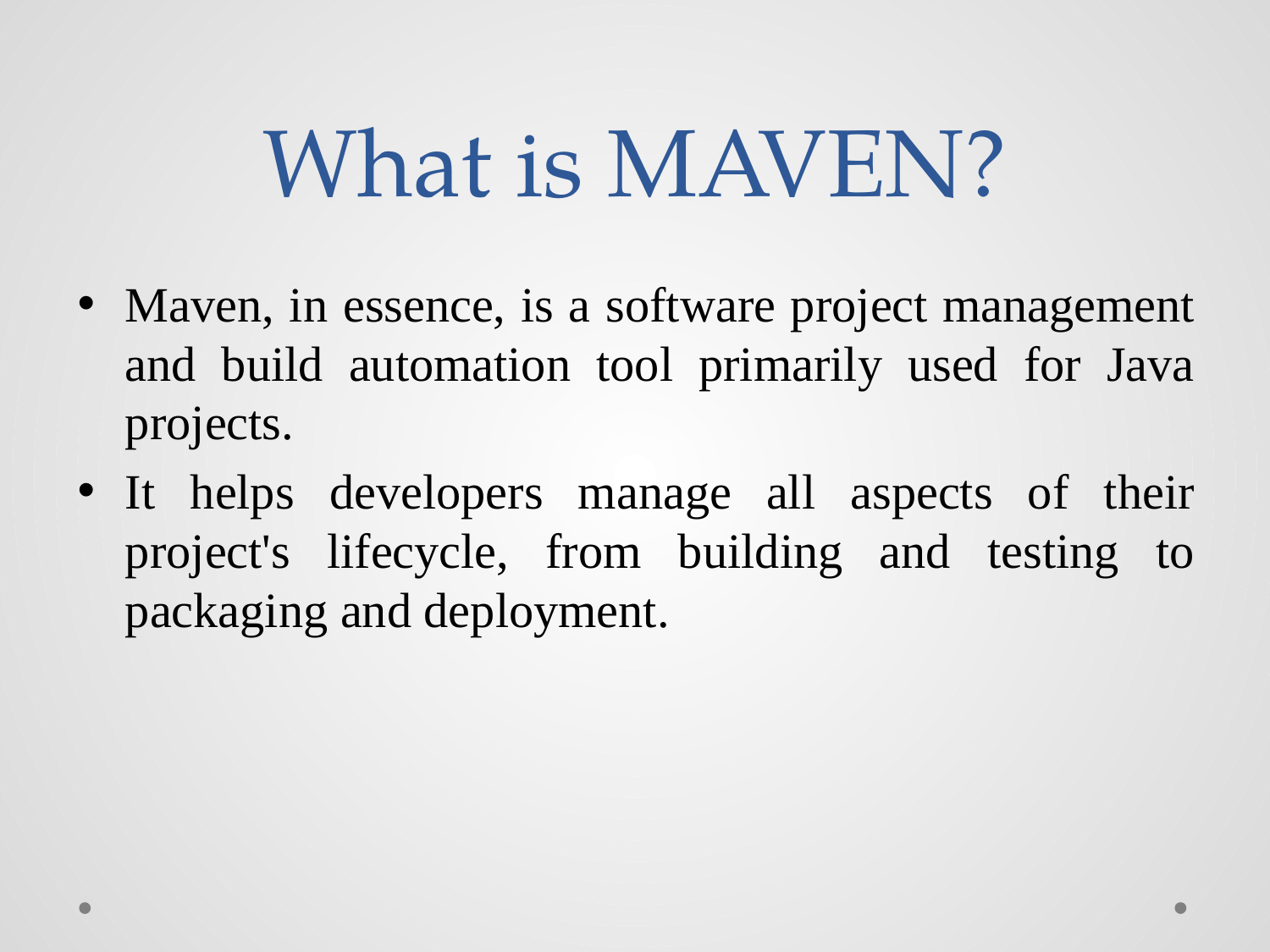

# What is MAVEN?
Maven, in essence, is a software project management and build automation tool primarily used for Java projects.
It helps developers manage all aspects of their project's lifecycle, from building and testing to packaging and deployment.